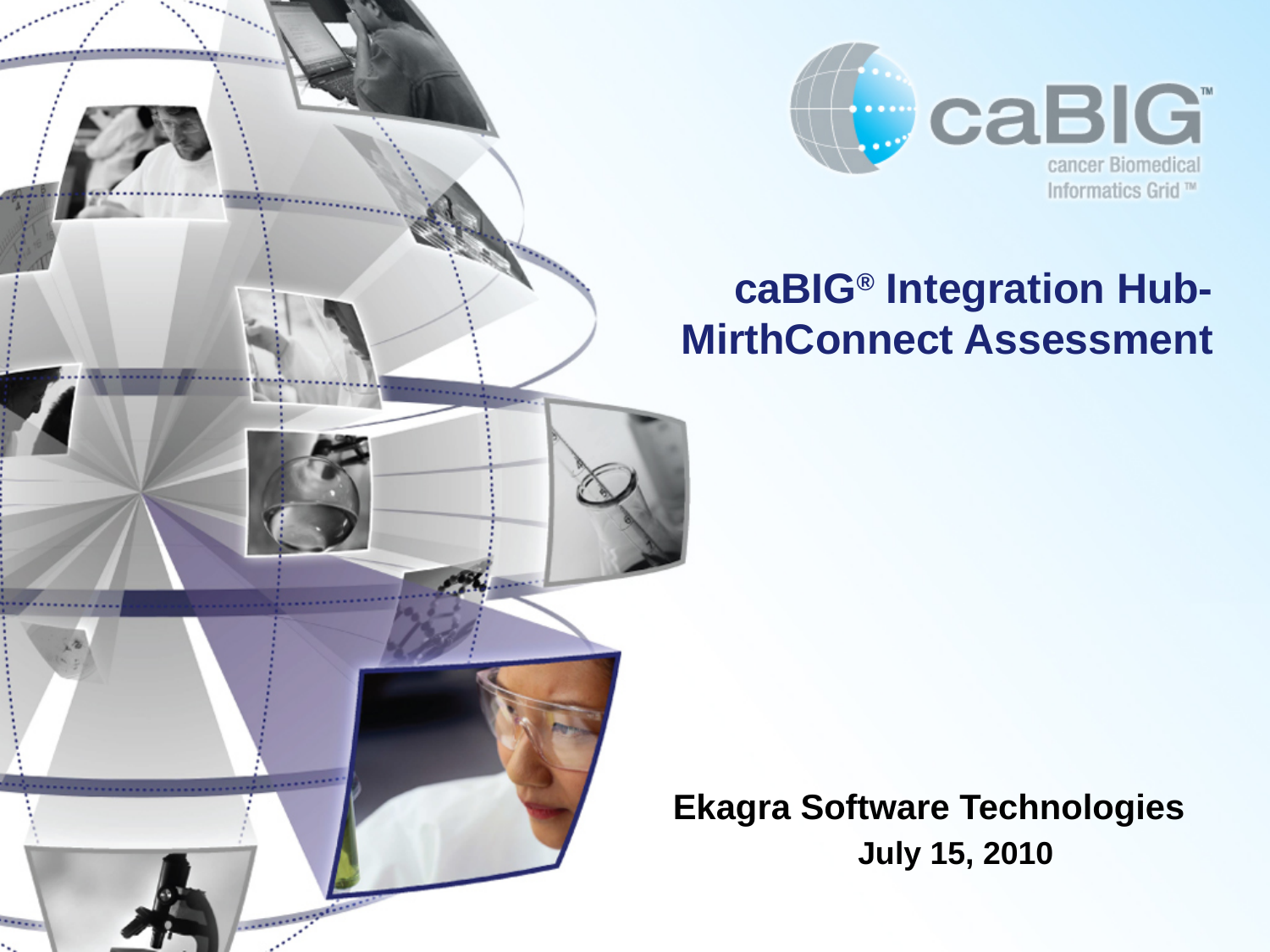

# caBIG® Integration Hub-MirthConnect Assessment

Ekagra Software Technologies
July 15, 2010